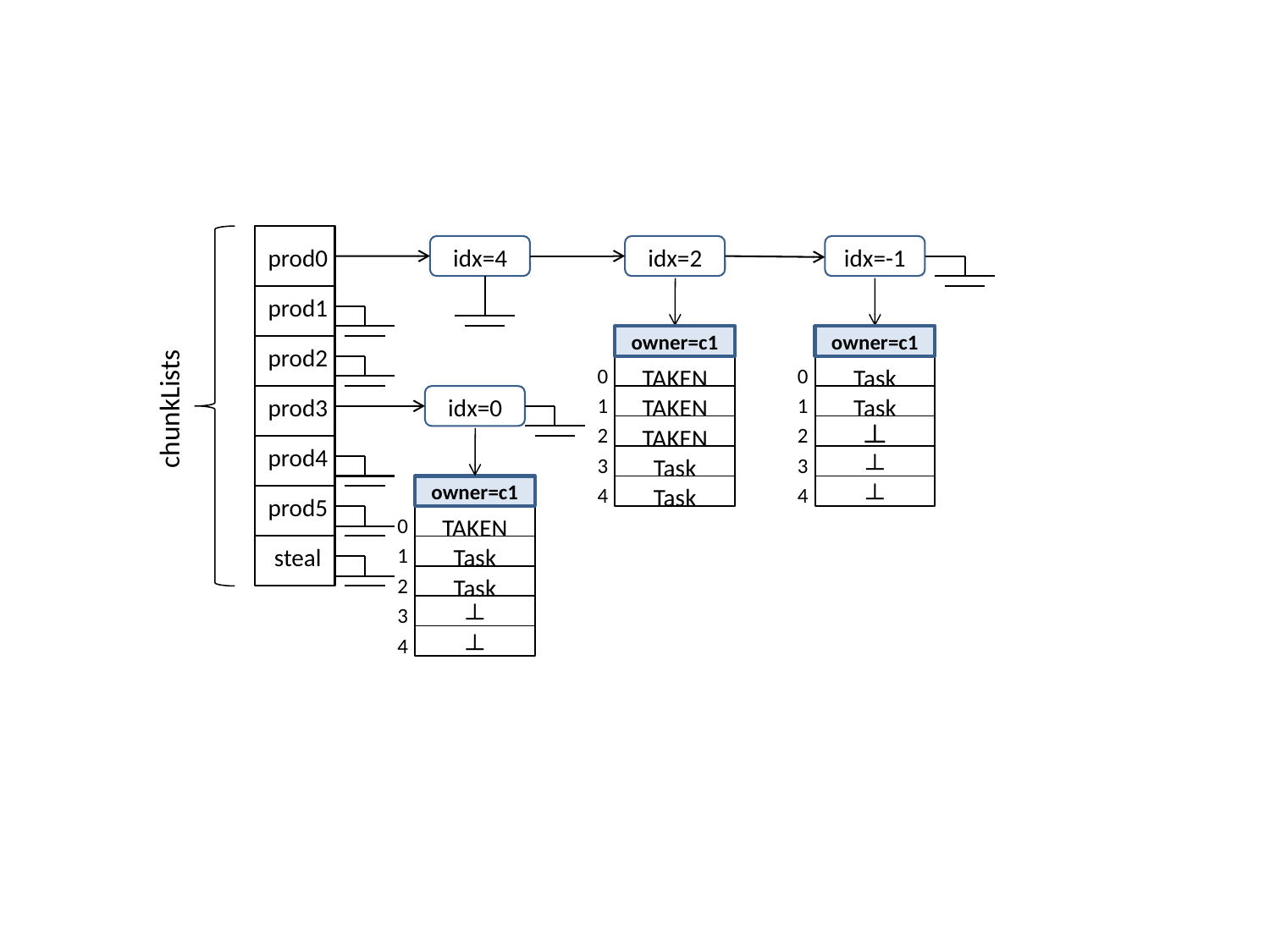

prod0

idx=4

idx=2

idx=-1
prod1

owner=c1

owner=c1
prod2
0
1
2
3
4
0
1
2
3
4
TAKEN
Task
chunkLists
prod3

idx=0
TAKEN
Task
TAKEN
┴
prod4
Task
┴

owner=c1
Task
┴
prod5
0
1
2
3
4
TAKEN
steal
Task
Task
┴
┴